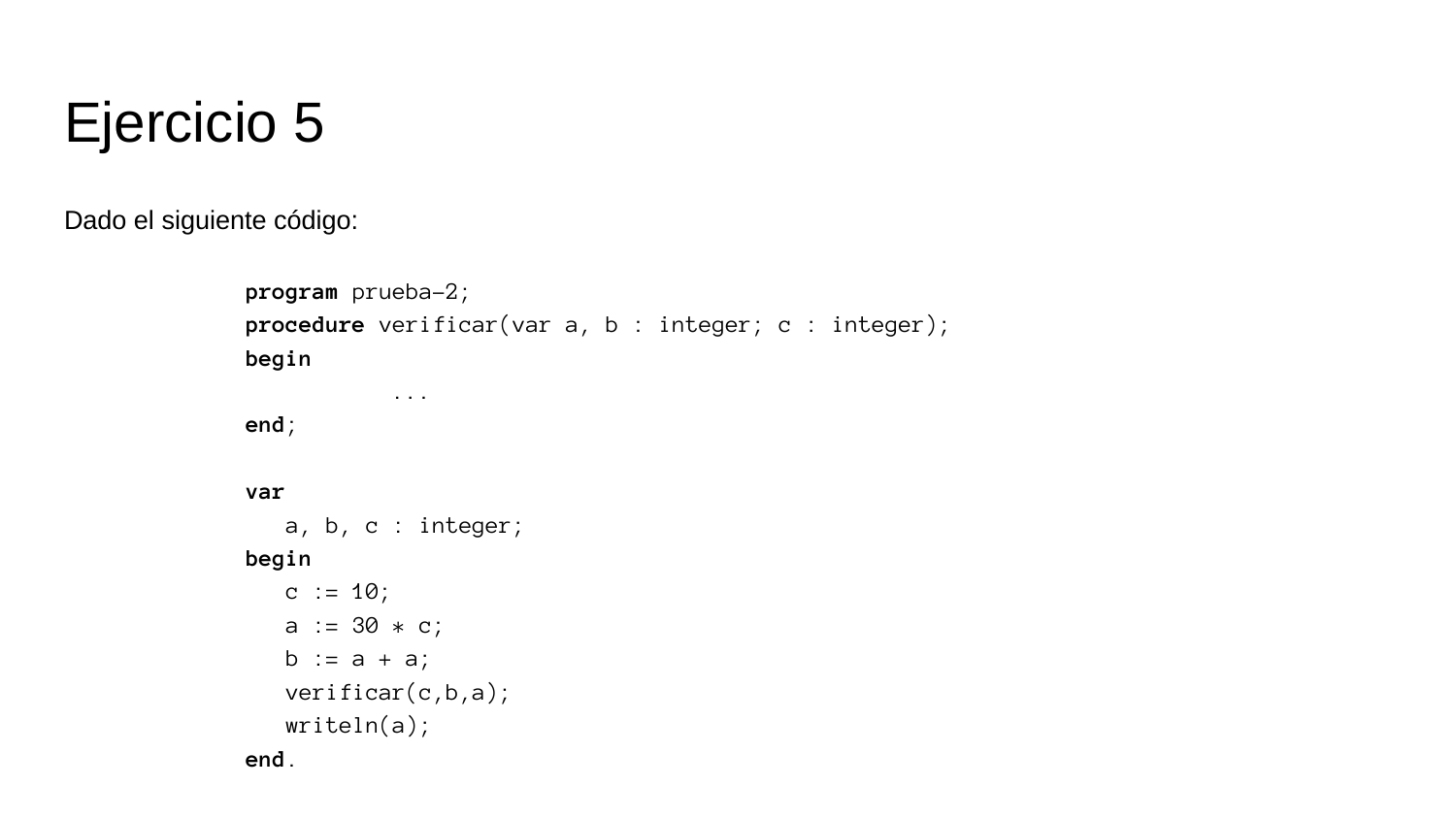

# Ejercicio 5
Dado el siguiente código:

program prueba-2;
procedure verificar(var a, b : integer; c : integer);
begin
 	...
end;

var
   a, b, c : integer;
begin
   c := 10;
   a := 30 * c;
   b := a + a;
   verificar(c,b,a);
   writeln(a);
end.